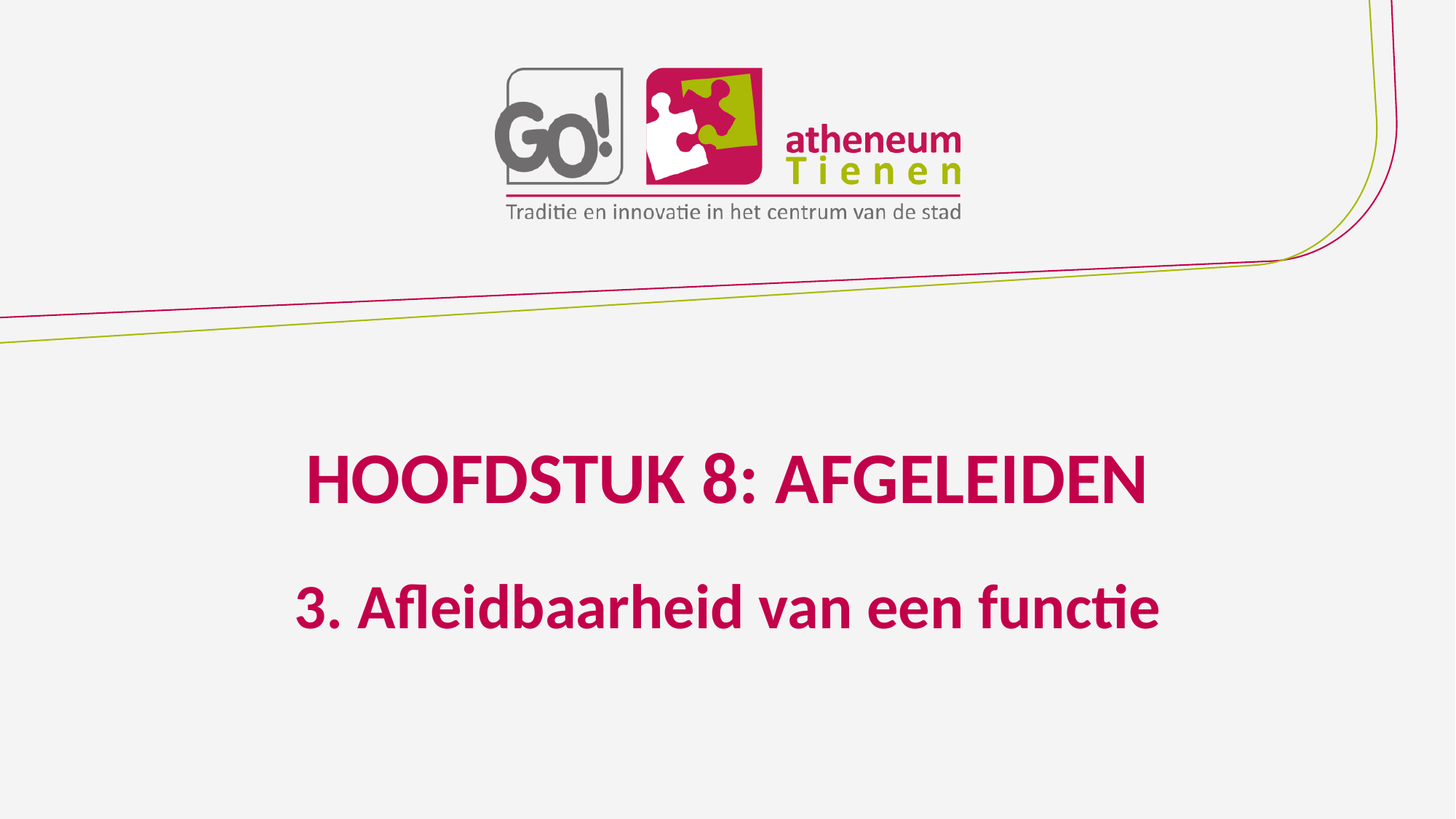

# Hoofdstuk 8: Afgeleiden
3. Afleidbaarheid van een functie